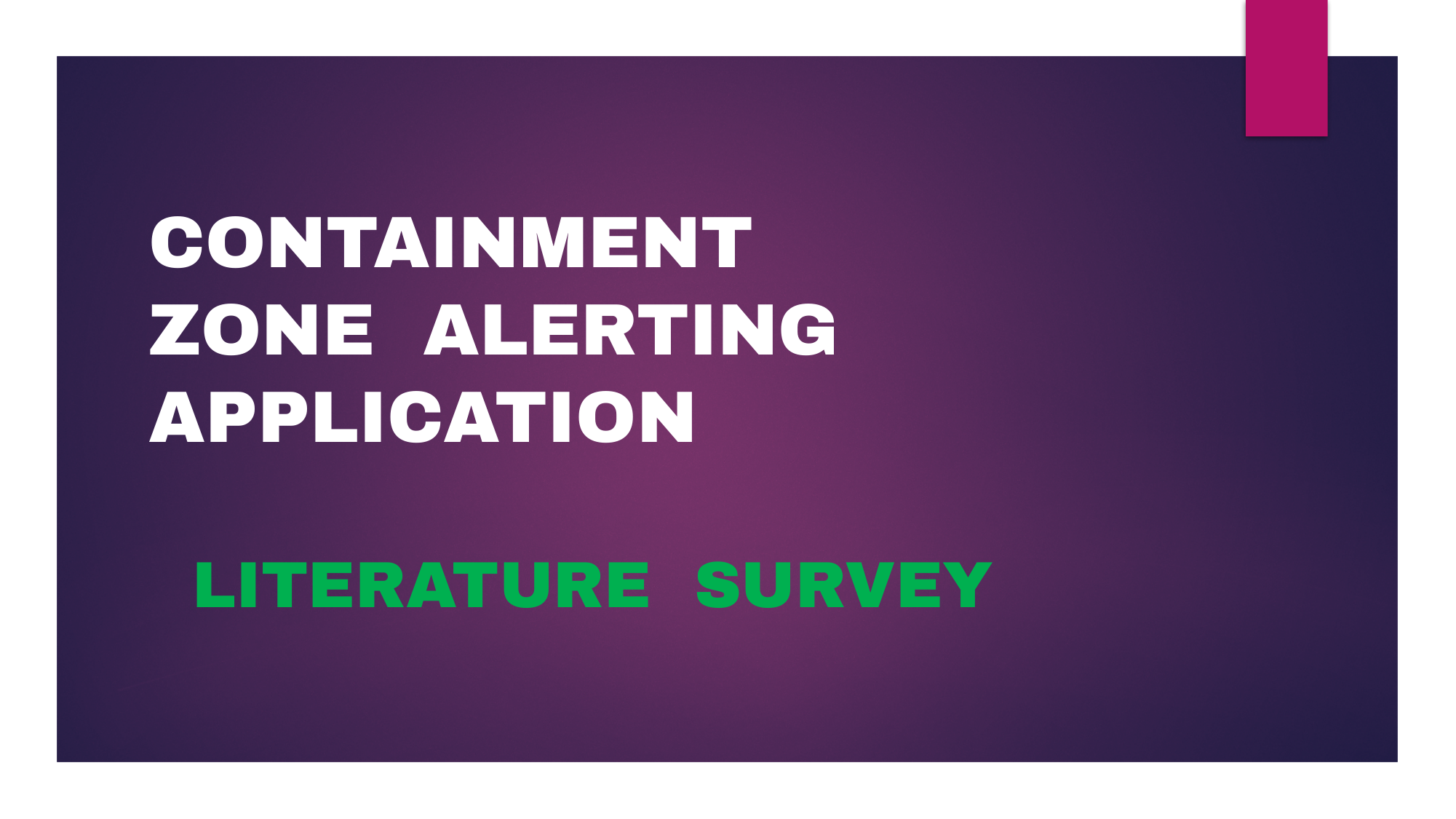

# CONTAINMENT          ZONE  ALERTING     APPLICATION

LITERATURE  SURVEY